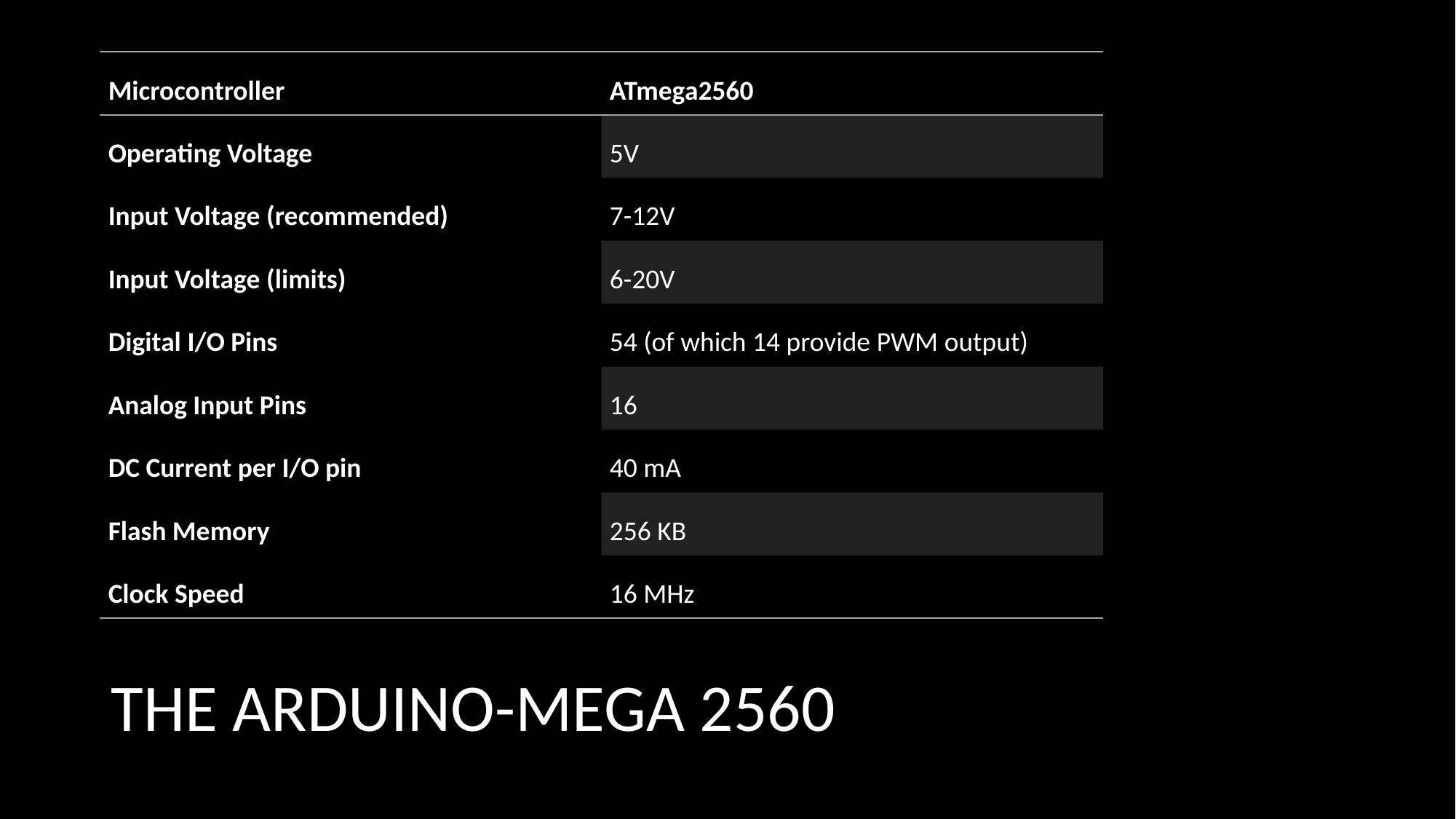

| Microcontroller | ATmega2560 |
| --- | --- |
| Operating Voltage | 5V |
| Input Voltage (recommended) | 7-12V |
| Input Voltage (limits) | 6-20V |
| Digital I/O Pins | 54 (of which 14 provide PWM output) |
| Analog Input Pins | 16 |
| DC Current per I/O pin | 40 mA |
| Flash Memory | 256 KB |
| Clock Speed | 16 MHz |
# THE ARDUINO-MEGA 2560